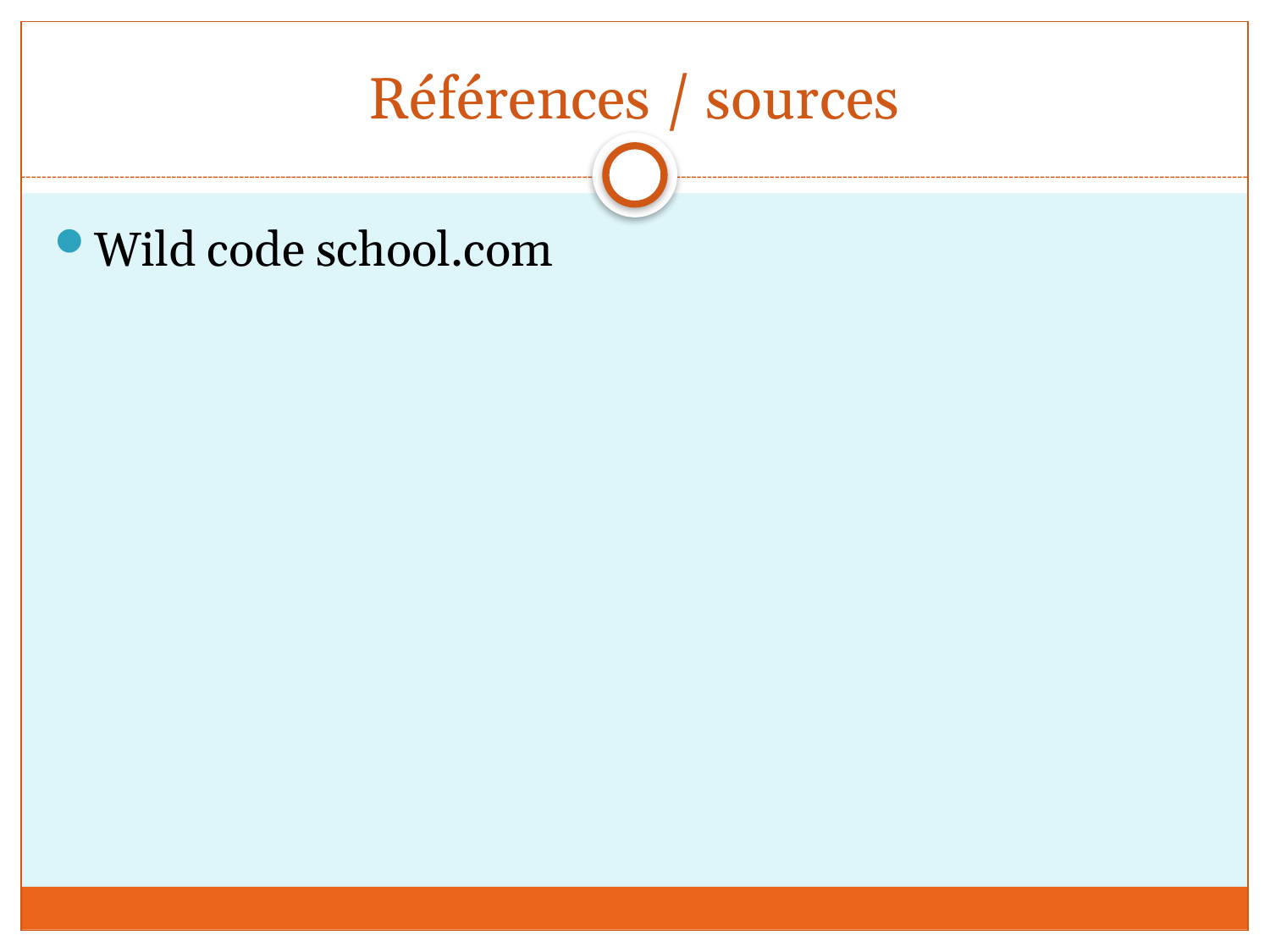

# Références / sources
Wild code school.com